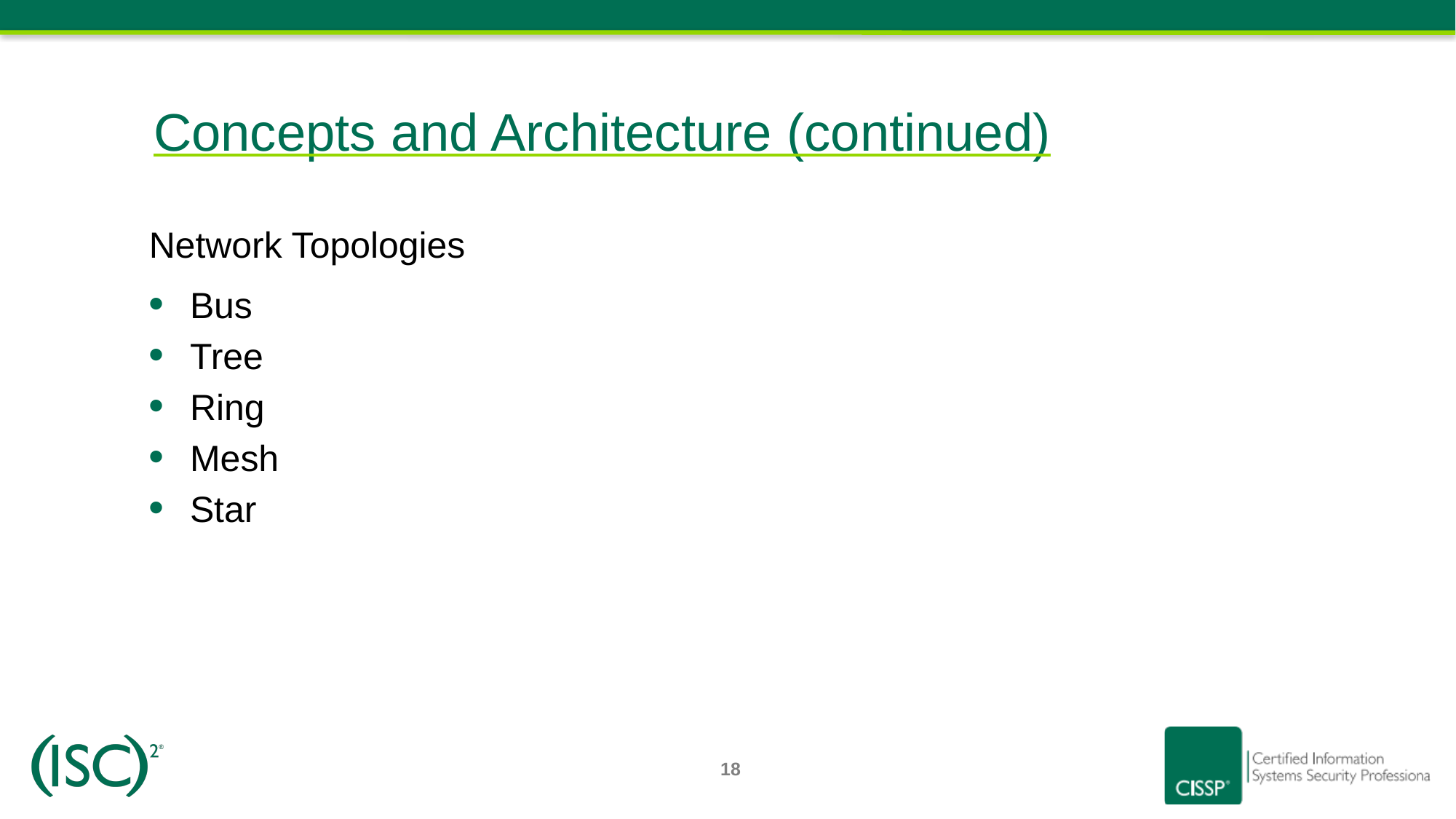

# Concepts and Architecture (continued)
Network Topologies
Bus
Tree
Ring
Mesh
Star